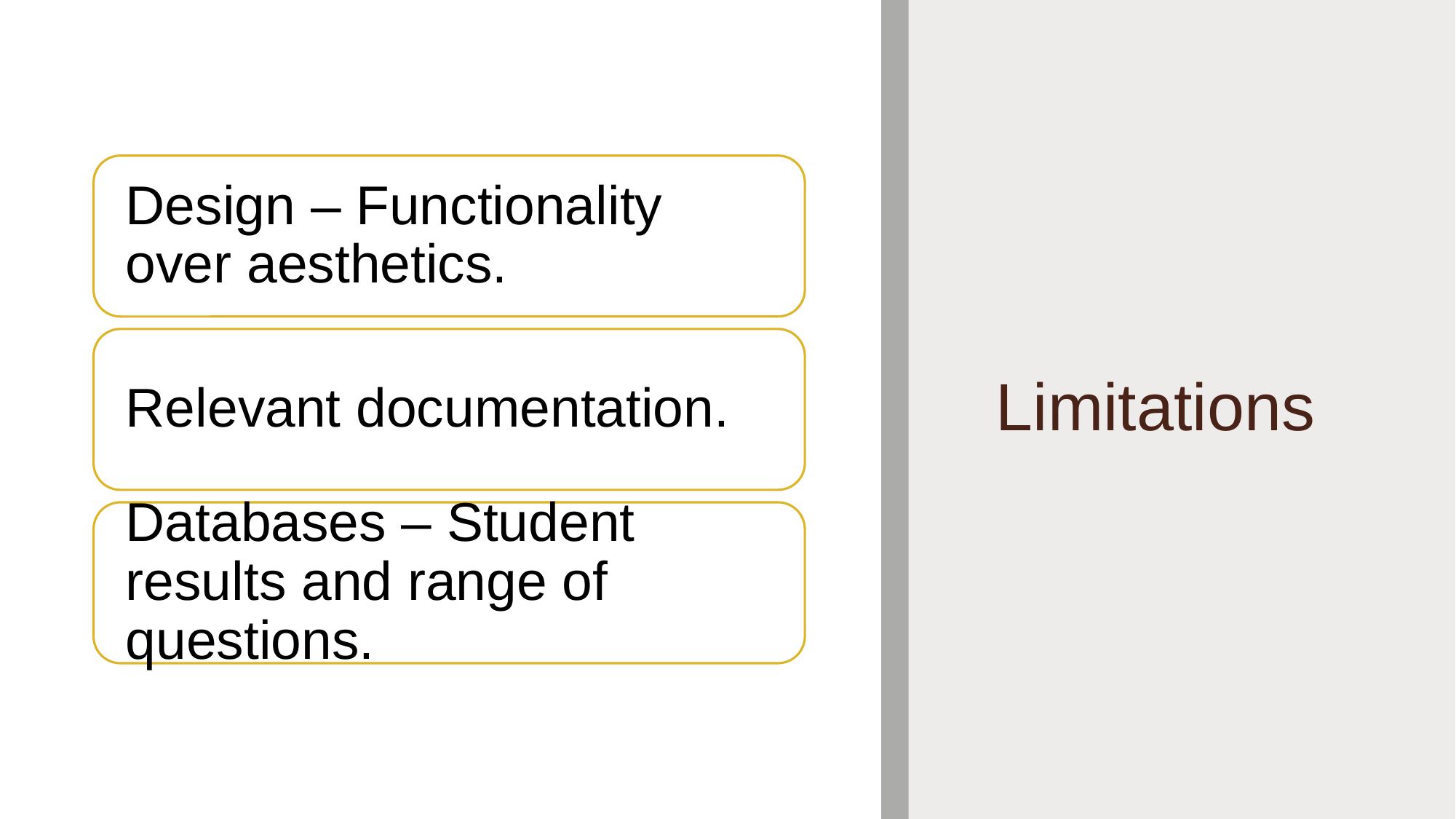

# Limitations
Design – Functionality over aesthetics.
Relevant documentation.
Databases – Student results and range of questions.